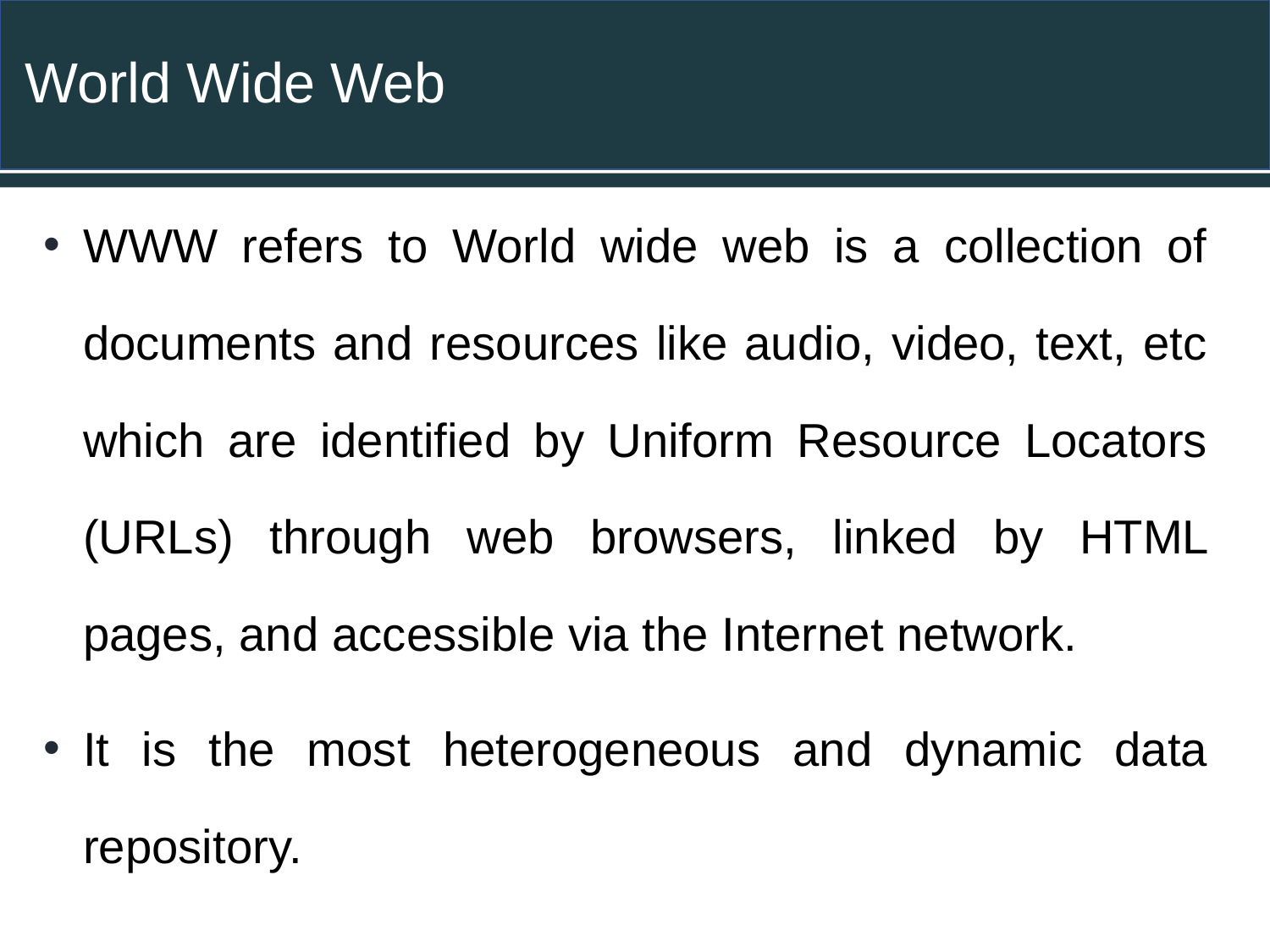

# World Wide Web
WWW refers to World wide web is a collection of documents and resources like audio, video, text, etc which are identified by Uniform Resource Locators (URLs) through web browsers, linked by HTML pages, and accessible via the Internet network.
It is the most heterogeneous and dynamic data repository.